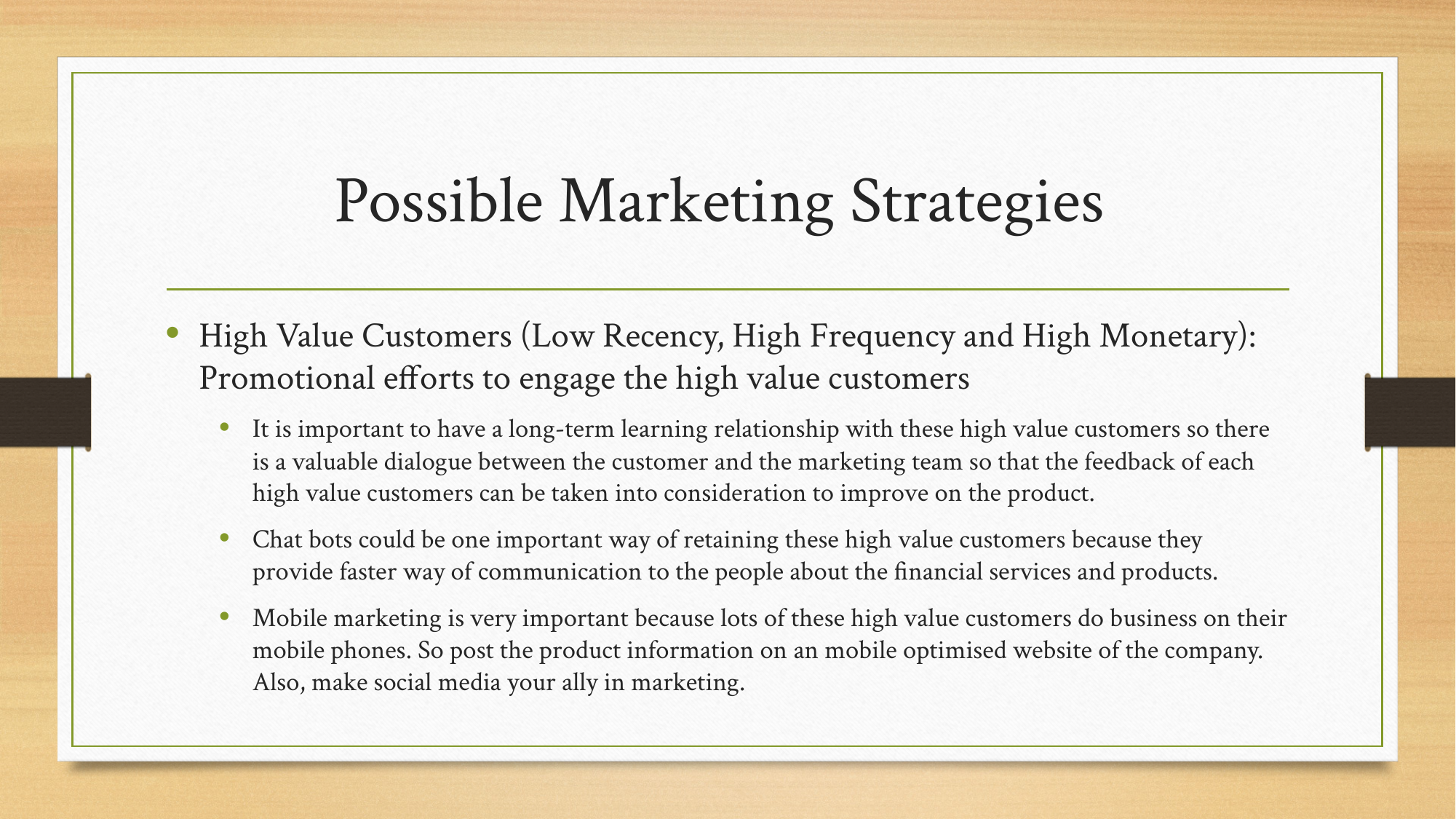

# Possible Marketing Strategies
High Value Customers (Low Recency, High Frequency and High Monetary): Promotional efforts to engage the high value customers
It is important to have a long-term learning relationship with these high value customers so there is a valuable dialogue between the customer and the marketing team so that the feedback of each high value customers can be taken into consideration to improve on the product.
Chat bots could be one important way of retaining these high value customers because they provide faster way of communication to the people about the financial services and products.
Mobile marketing is very important because lots of these high value customers do business on their mobile phones. So post the product information on an mobile optimised website of the company. Also, make social media your ally in marketing.